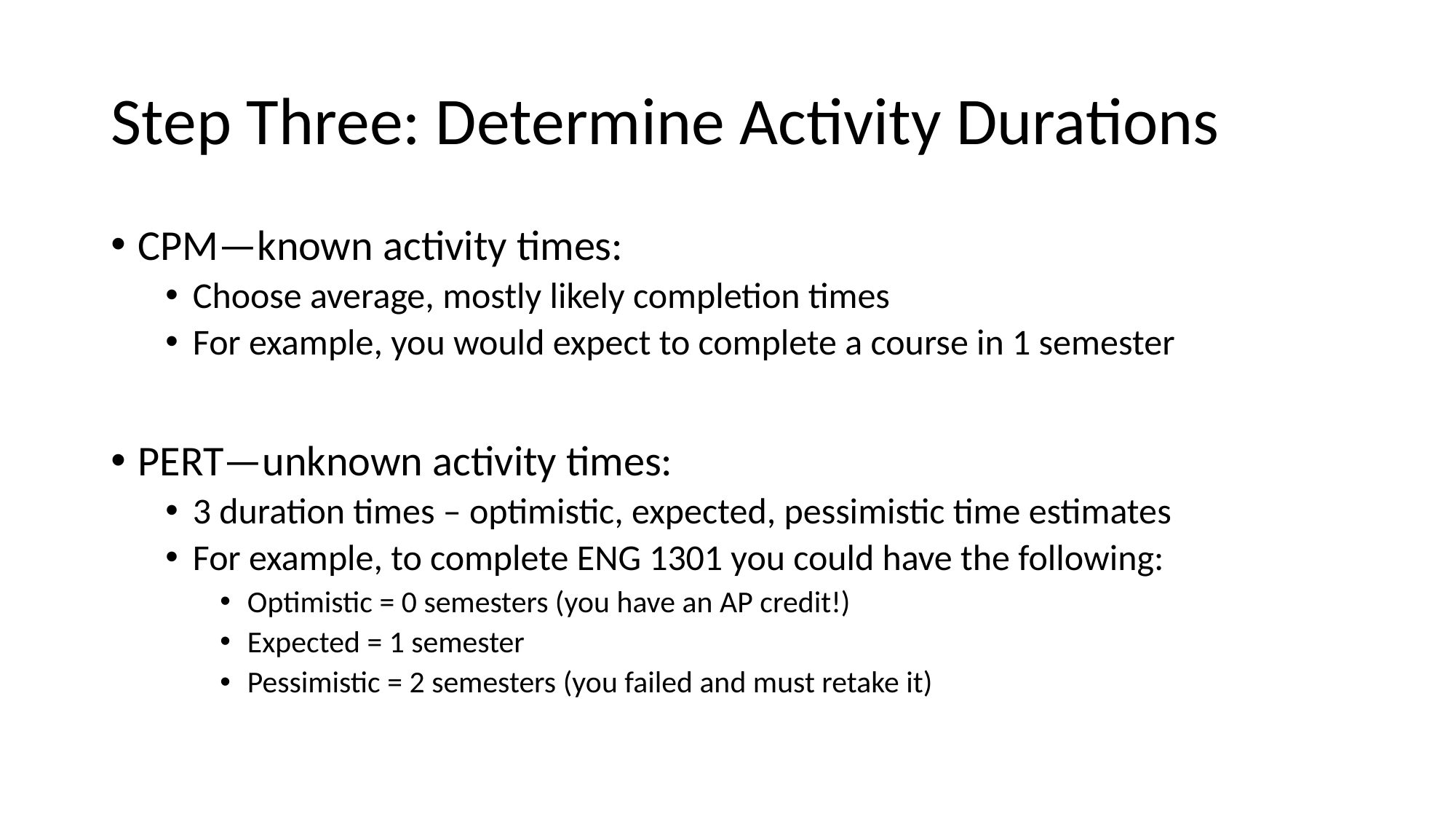

# Step Three: Determine Activity Durations
CPM—known activity times:
Choose average, mostly likely completion times
For example, you would expect to complete a course in 1 semester

PERT—unknown activity times:
3 duration times – optimistic, expected, pessimistic time estimates
For example, to complete ENG 1301 you could have the following:
Optimistic = 0 semesters (you have an AP credit!)
Expected = 1 semester
Pessimistic = 2 semesters (you failed and must retake it)